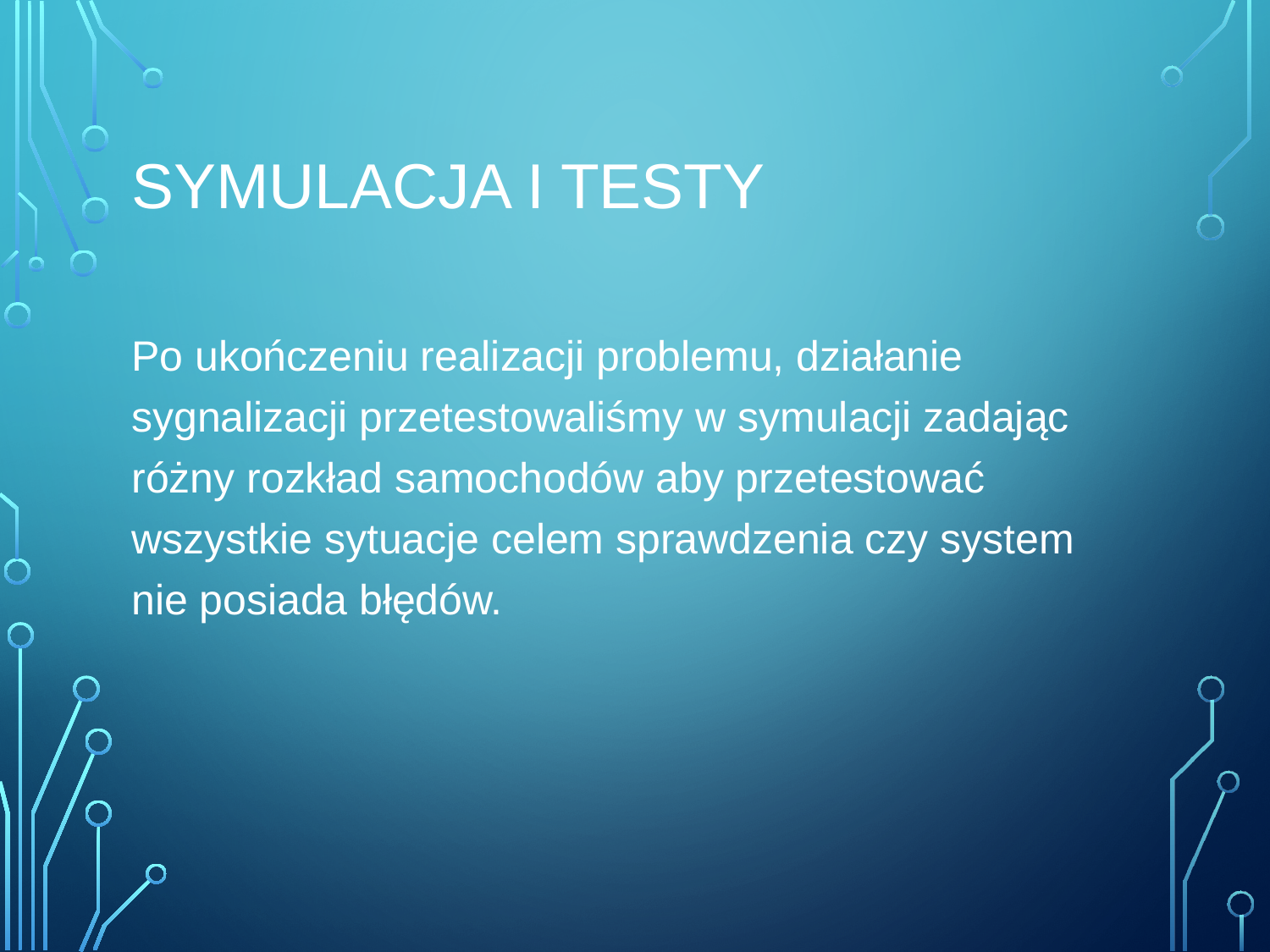

# Symulacja i Testy
Po ukończeniu realizacji problemu, działanie sygnalizacji przetestowaliśmy w symulacji zadając różny rozkład samochodów aby przetestować wszystkie sytuacje celem sprawdzenia czy system nie posiada błędów.